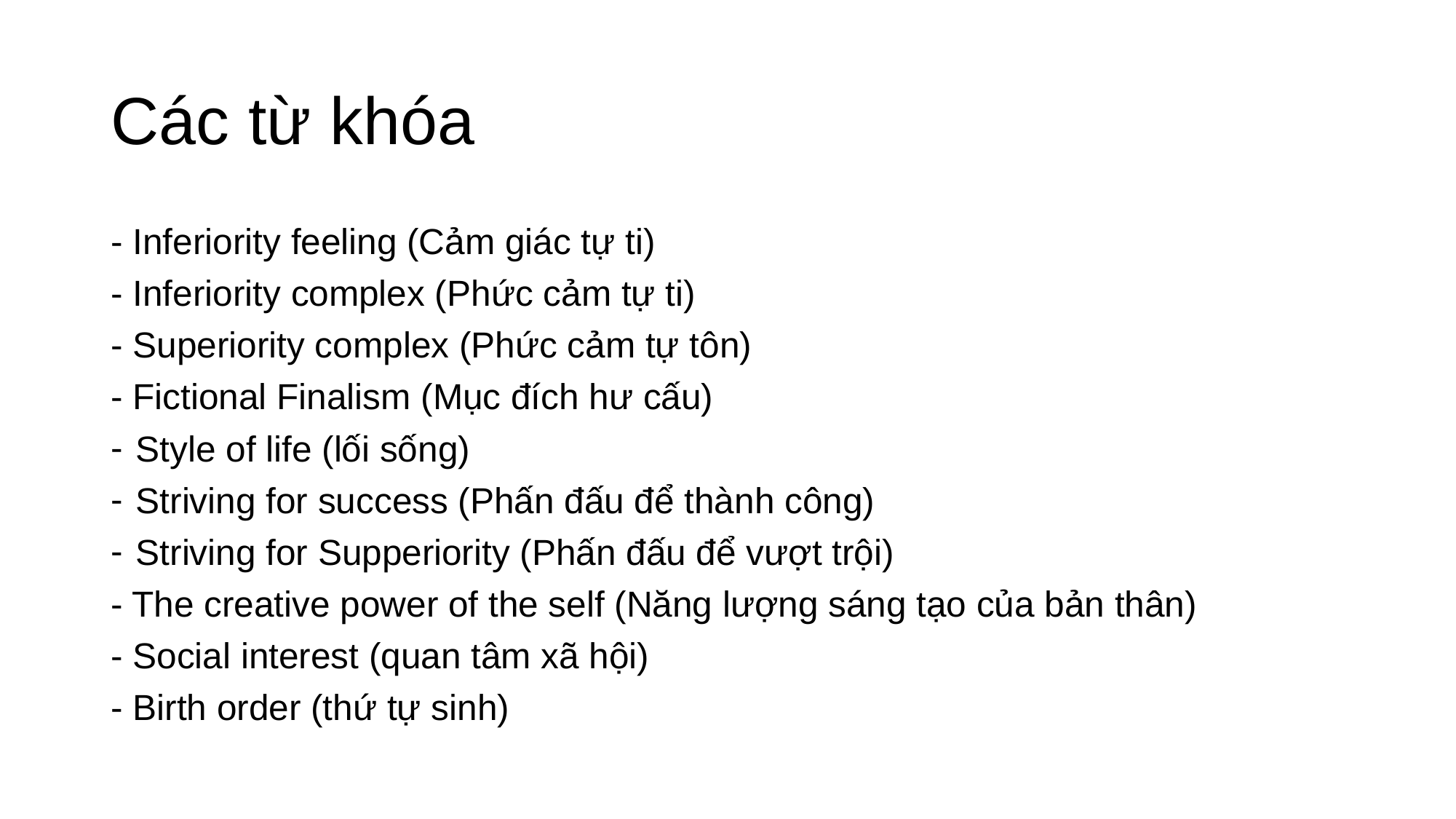

# Các từ khóa
- Inferiority feeling (Cảm giác tự ti)
- Inferiority complex (Phức cảm tự ti)
- Superiority complex (Phức cảm tự tôn)
- Fictional Finalism (Mục đích hư cấu)
Style of life (lối sống)
Striving for success (Phấn đấu để thành công)
Striving for Supperiority (Phấn đấu để vượt trội)
- The creative power of the self (Năng lượng sáng tạo của bản thân)
- Social interest (quan tâm xã hội)
- Birth order (thứ tự sinh)